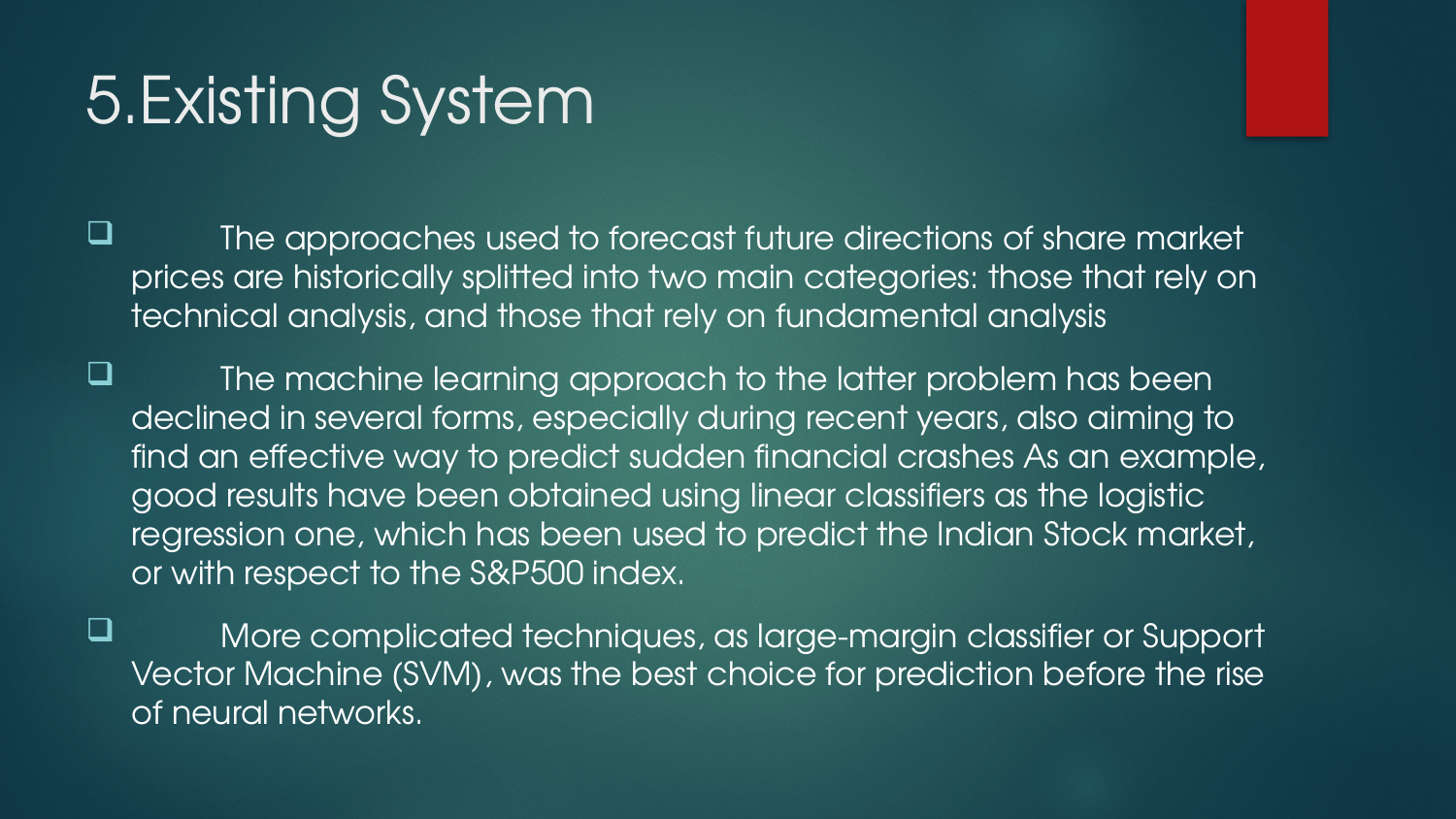

# 5.Existing System
          The approaches used to forecast future directions of share market prices are historically splitted into two main categories: those that rely on technical analysis, and those that rely on fundamental analysis
          The machine learning approach to the latter problem has been declined in several forms, especially during recent years, also aiming to find an effective way to predict sudden financial crashes As an example, good results have been obtained using linear classifiers as the logistic regression one, which has been used to predict the Indian Stock market, or with respect to the S&P500 index.
          More complicated techniques, as large-margin classifier or Support Vector Machine (SVM), was the best choice for prediction before the rise of neural networks.